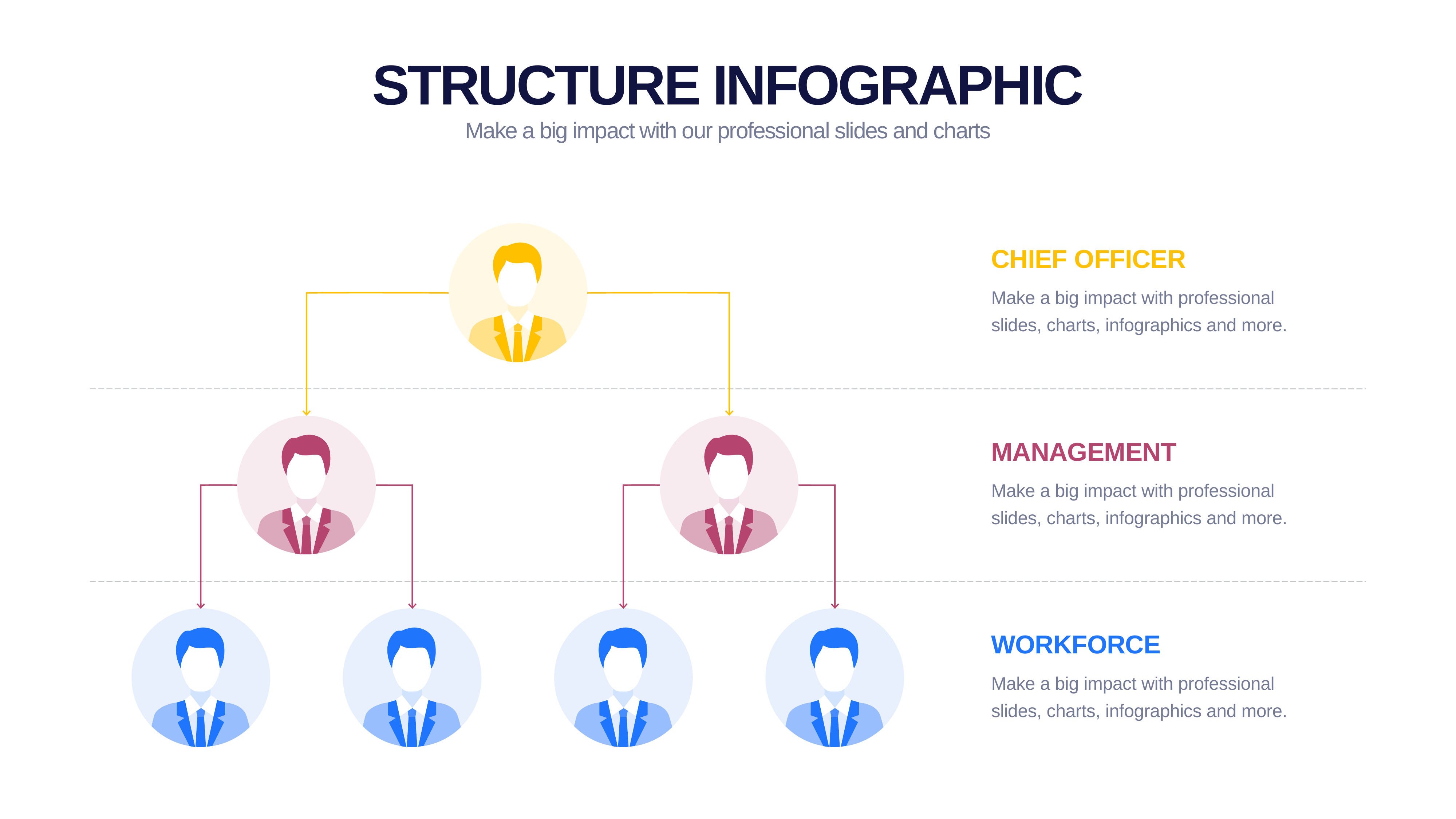

STRUCTURE INFOGRAPHIC
Make a big impact with our professional slides and charts

CHIEF OFFICER
Make a big impact with professional slides, charts, infographics and more.

MANAGEMENT
Make a big impact with professional slides, charts, infographics and more.

WORKFORCE
Make a big impact with professional slides, charts, infographics and more.